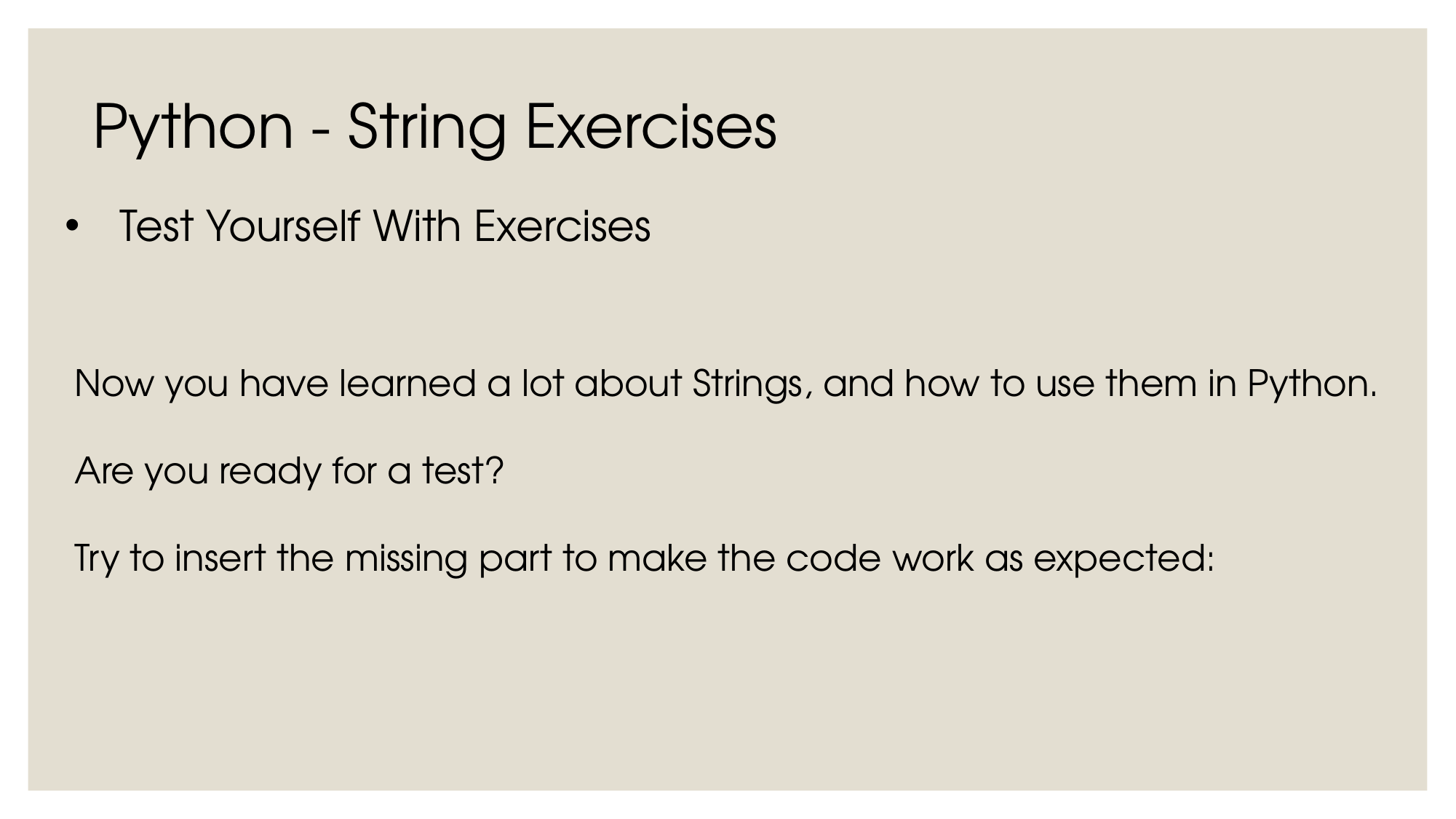

Python - String Exercises
Test Yourself With Exercises
Now you have learned a lot about Strings, and how to use them in Python.

Are you ready for a test?

Try to insert the missing part to make the code work as expected: